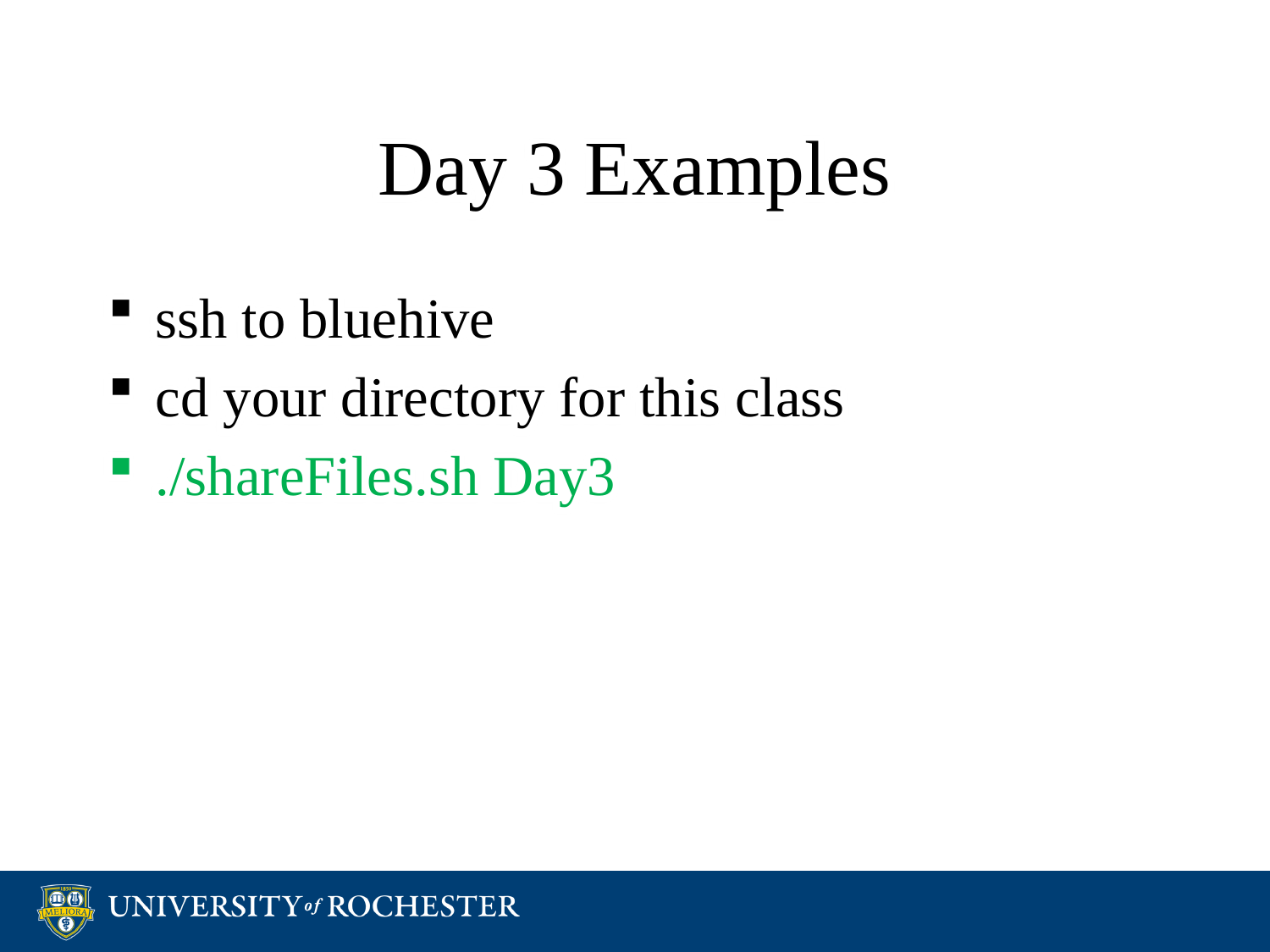

# Day 3 Examples
ssh to bluehive
cd your directory for this class
./shareFiles.sh Day3